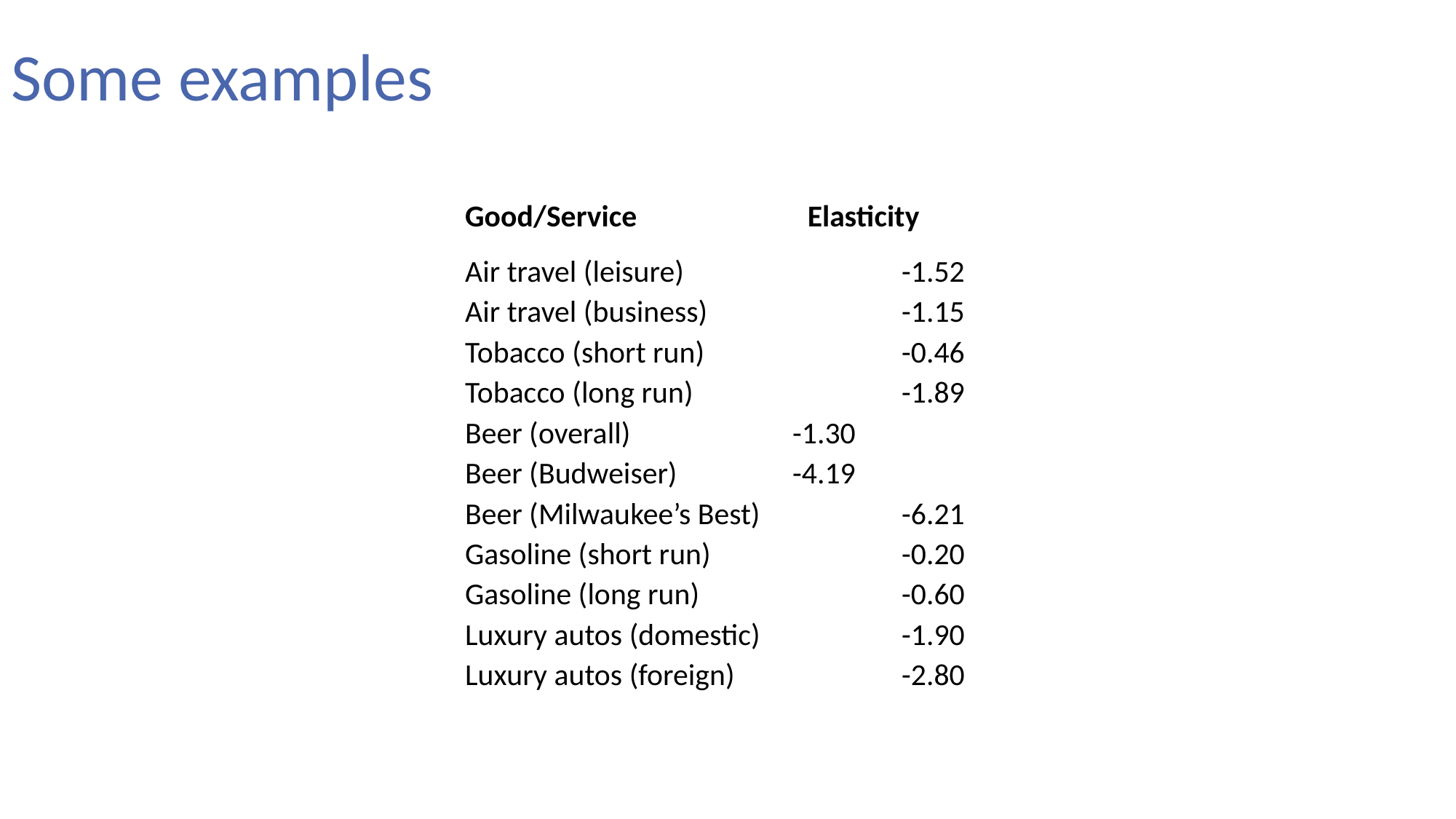

# Some examples

	Good/Service 	                  Elasticity
	Air travel (leisure)		-1.52
	Air travel (business)		-1.15
	Tobacco (short run)		-0.46
	Tobacco (long run)		-1.89
	Beer (overall)		-1.30
	Beer (Budweiser)		-4.19
	Beer (Milwaukee’s Best)		-6.21
	Gasoline (short run)		-0.20
	Gasoline (long run)		-0.60
	Luxury autos (domestic)		-1.90
	Luxury autos (foreign)		-2.80